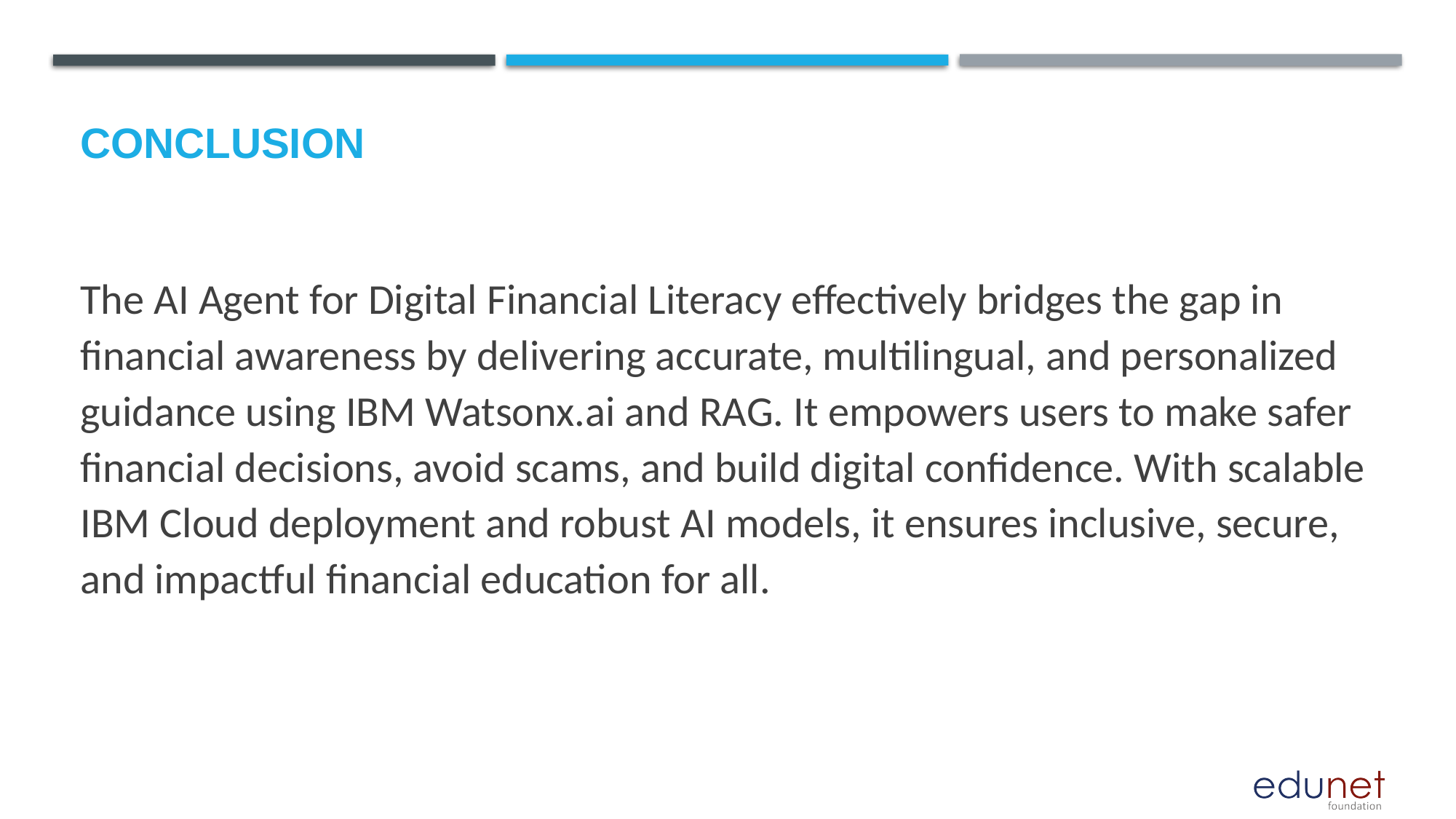

# Conclusion
The AI Agent for Digital Financial Literacy effectively bridges the gap in financial awareness by delivering accurate, multilingual, and personalized guidance using IBM Watsonx.ai and RAG. It empowers users to make safer financial decisions, avoid scams, and build digital confidence. With scalable IBM Cloud deployment and robust AI models, it ensures inclusive, secure, and impactful financial education for all.